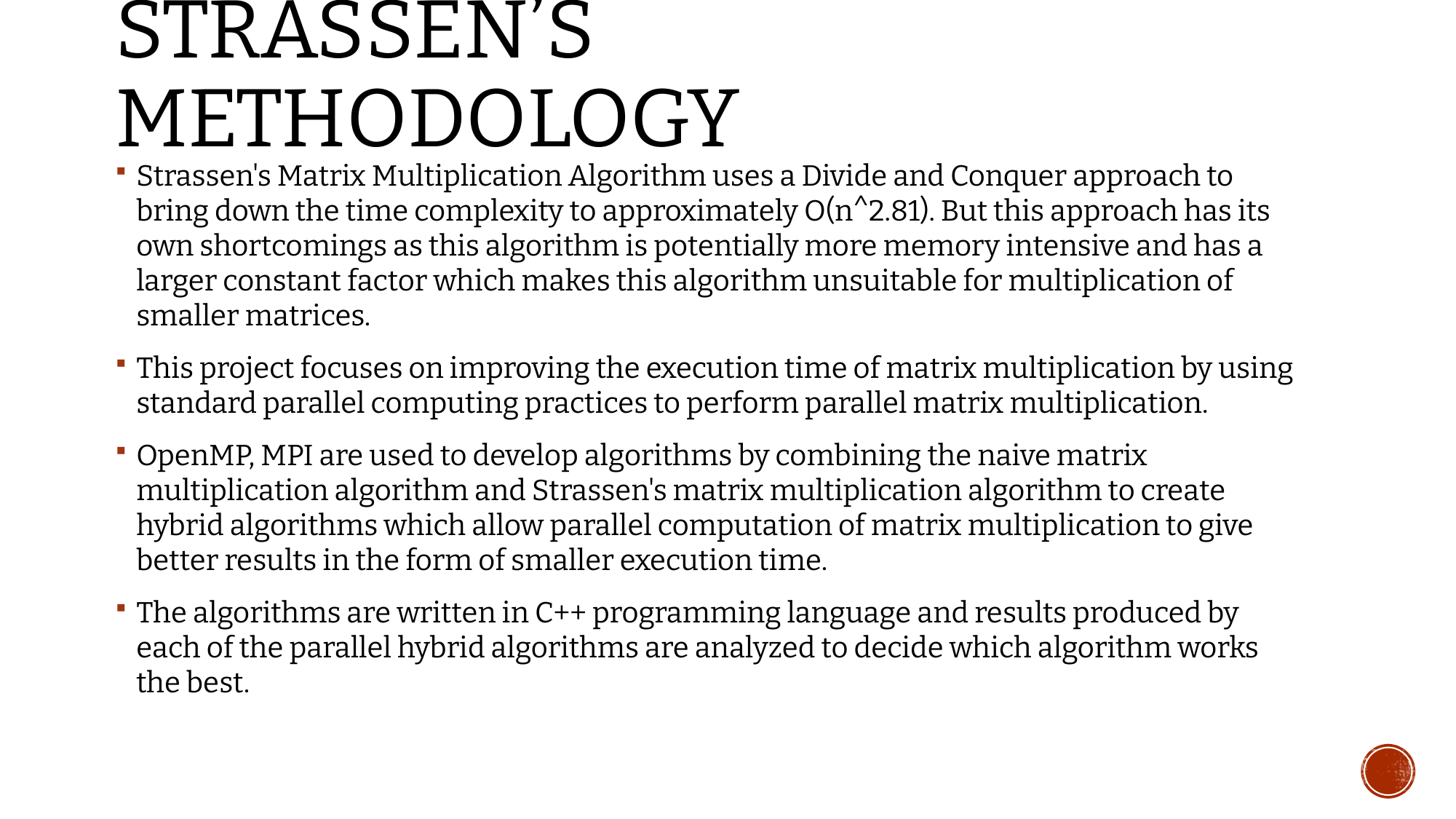

# Strassen’s METHODOLOGY
Strassen's Matrix Multiplication Algorithm uses a Divide and Conquer approach to bring down the time complexity to approximately O(n^2.81). But this approach has its own shortcomings as this algorithm is potentially more memory intensive and has a larger constant factor which makes this algorithm unsuitable for multiplication of smaller matrices.
This project focuses on improving the execution time of matrix multiplication by using standard parallel computing practices to perform parallel matrix multiplication.
OpenMP, MPI are used to develop algorithms by combining the naive matrix multiplication algorithm and Strassen's matrix multiplication algorithm to create hybrid algorithms which allow parallel computation of matrix multiplication to give better results in the form of smaller execution time.
The algorithms are written in C++ programming language and results produced by each of the parallel hybrid algorithms are analyzed to decide which algorithm works the best.